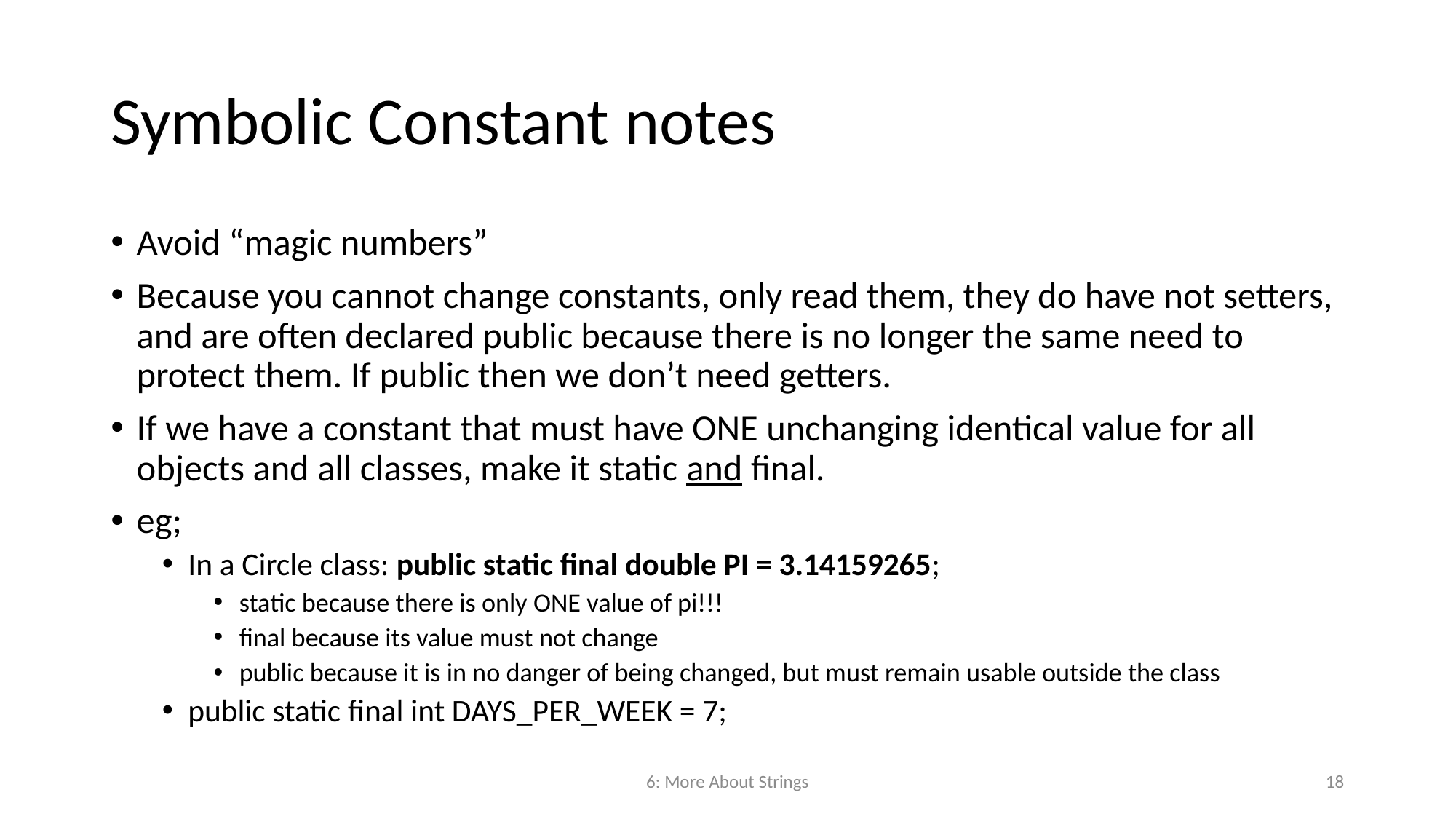

# Symbolic Constant notes
Avoid “magic numbers”
Because you cannot change constants, only read them, they do have not setters, and are often declared public because there is no longer the same need to protect them. If public then we don’t need getters.
If we have a constant that must have ONE unchanging identical value for all objects and all classes, make it static and final.
eg;
In a Circle class: public static final double PI = 3.14159265;
static because there is only ONE value of pi!!!
final because its value must not change
public because it is in no danger of being changed, but must remain usable outside the class
public static final int DAYS_PER_WEEK = 7;
6: More About Strings
18